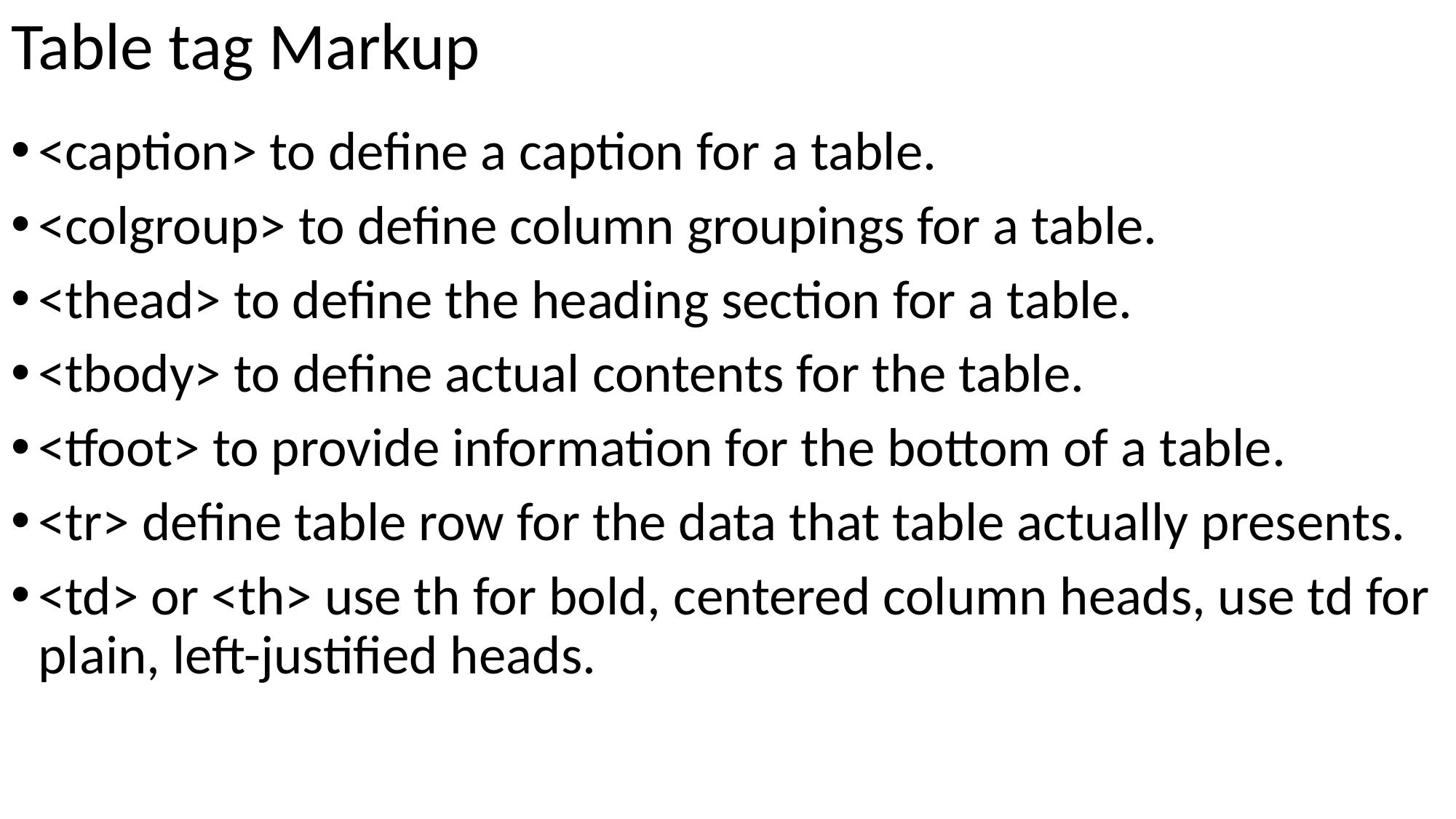

# Table tag Markup
<caption> to define a caption for a table.
<colgroup> to define column groupings for a table.
<thead> to define the heading section for a table.
<tbody> to define actual contents for the table.
<tfoot> to provide information for the bottom of a table.
<tr> define table row for the data that table actually presents.
<td> or <th> use th for bold, centered column heads, use td for plain, left-justified heads.